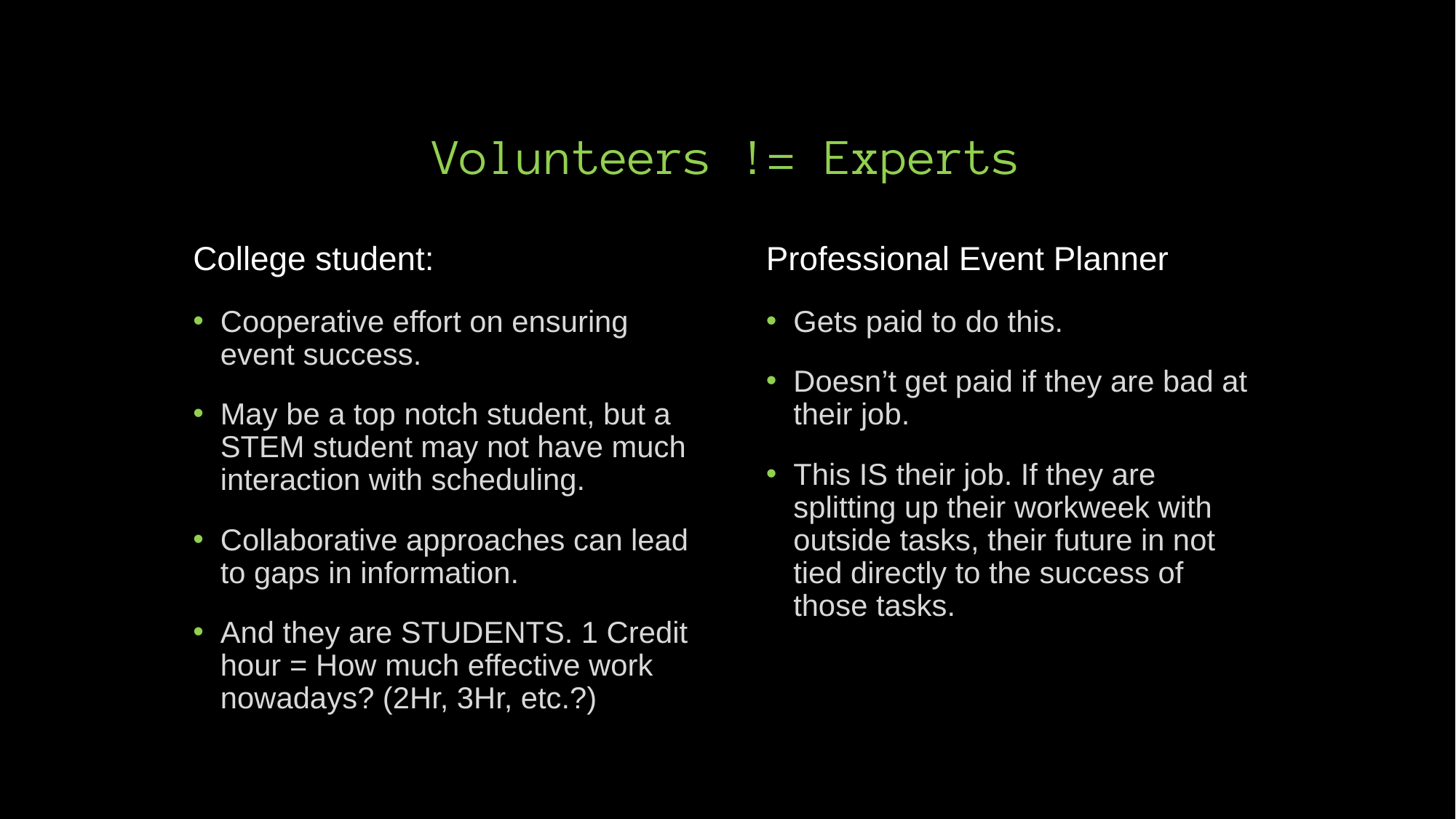

# Volunteers != Experts
College student:
Professional Event Planner
Cooperative effort on ensuring event success.
May be a top notch student, but a STEM student may not have much interaction with scheduling.
Collaborative approaches can lead to gaps in information.
And they are STUDENTS. 1 Credit hour = How much effective work nowadays? (2Hr, 3Hr, etc.?)
Gets paid to do this.
Doesn’t get paid if they are bad at their job.
This IS their job. If they are splitting up their workweek with outside tasks, their future in not tied directly to the success of those tasks.